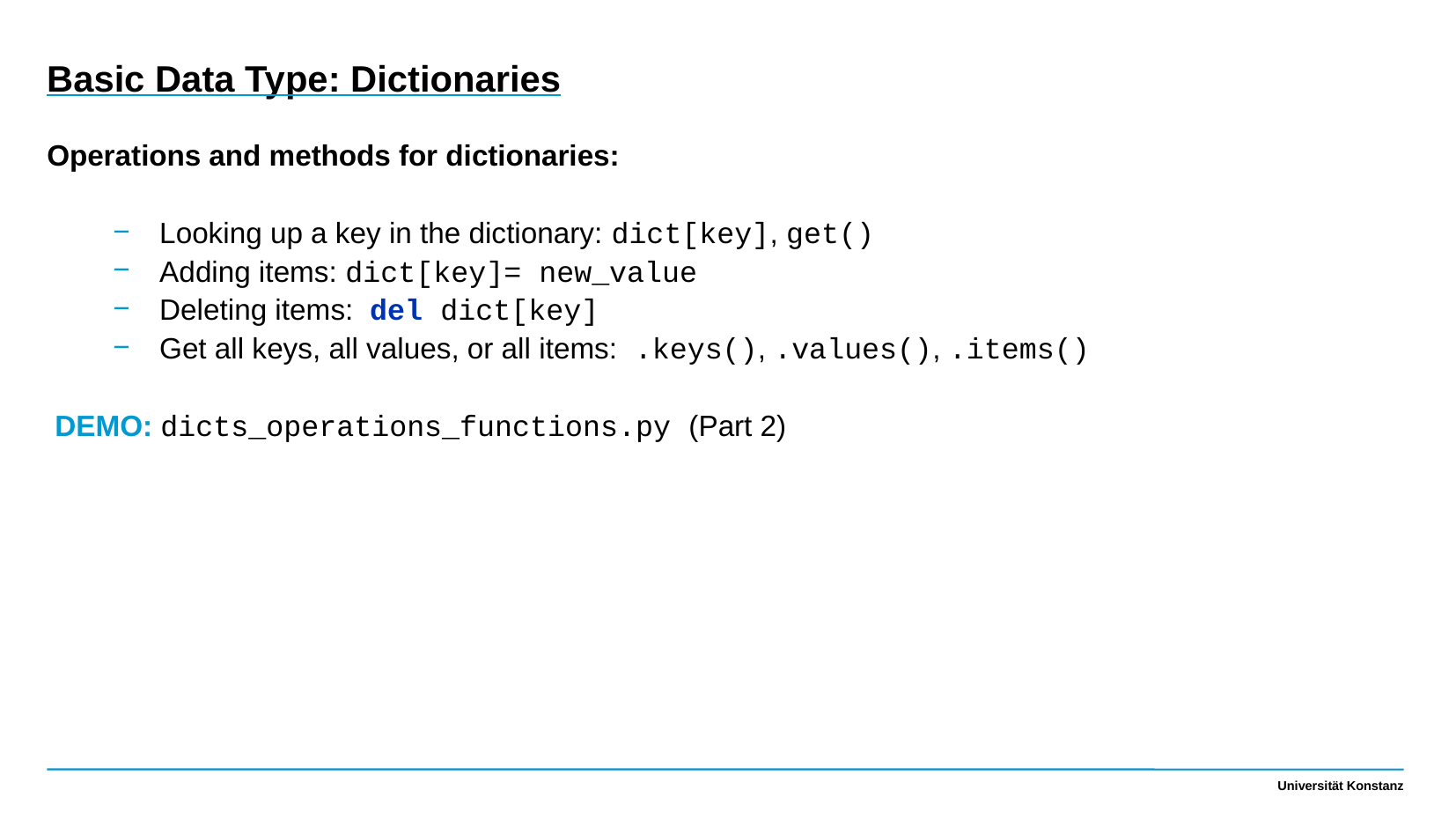

Basic Data Type: Dictionaries
Operations and methods for dictionaries:

Looking up a key in the dictionary: dict[key], get()
Adding items: dict[key]= new_value
Deleting items:  del dict[key]
Get all keys, all values, or all items:  .keys(), .values(), .items()

 DEMO: dicts_operations_functions.py (Part 2)